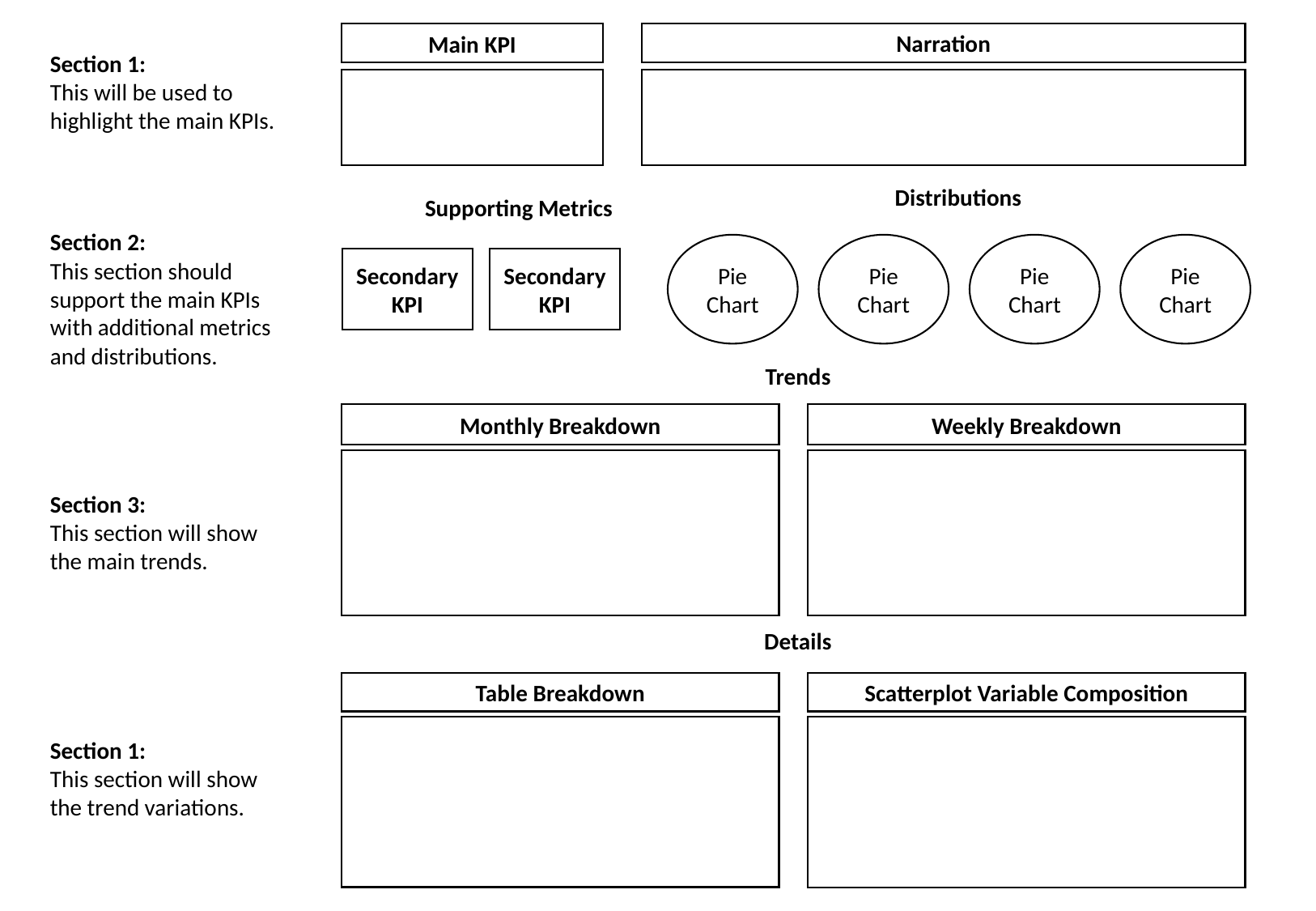

Narration
Main KPI
Section 1:
This will be used to highlight the main KPIs.

Distributions
Supporting Metrics
Section 2:
This section should support the main KPIs with additional metrics and distributions.
Pie Chart
Pie Chart
Pie Chart
Pie Chart
Secondary KPI
Secondary KPI
Trends
Monthly Breakdown
Weekly Breakdown

Section 3:
This section will show the main trends.
Details
Table Breakdown
Scatterplot Variable Composition

Section 1:
This section will show the trend variations.